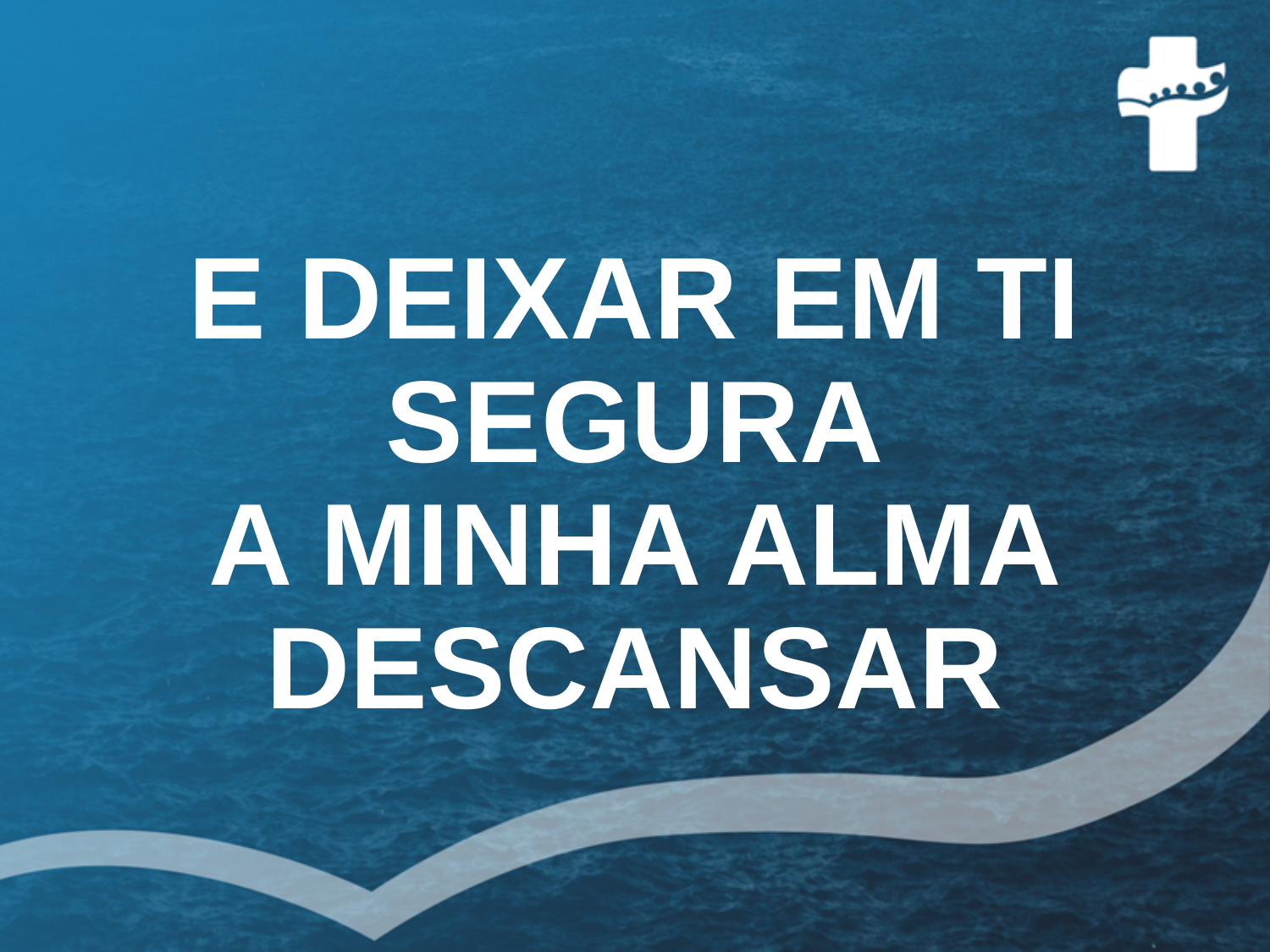

# E DEIXAR EM TI SEGURA A MINHA ALMA DESCANSAR